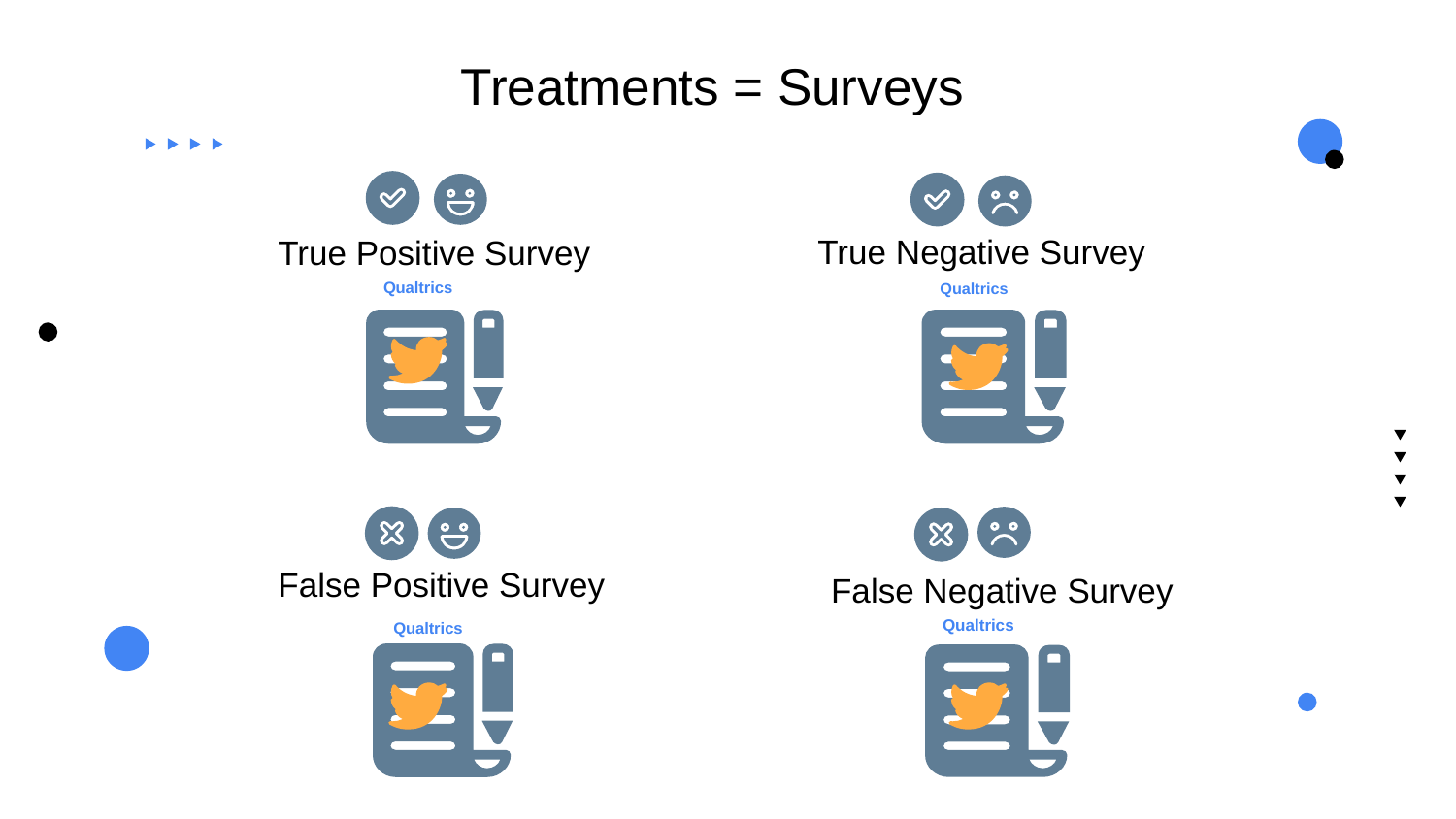

# Treatments = Surveys

True Positive Survey
True Negative Survey
Qualtrics
Qualtrics

False Negative Survey
False Positive Survey
Qualtrics
Qualtrics